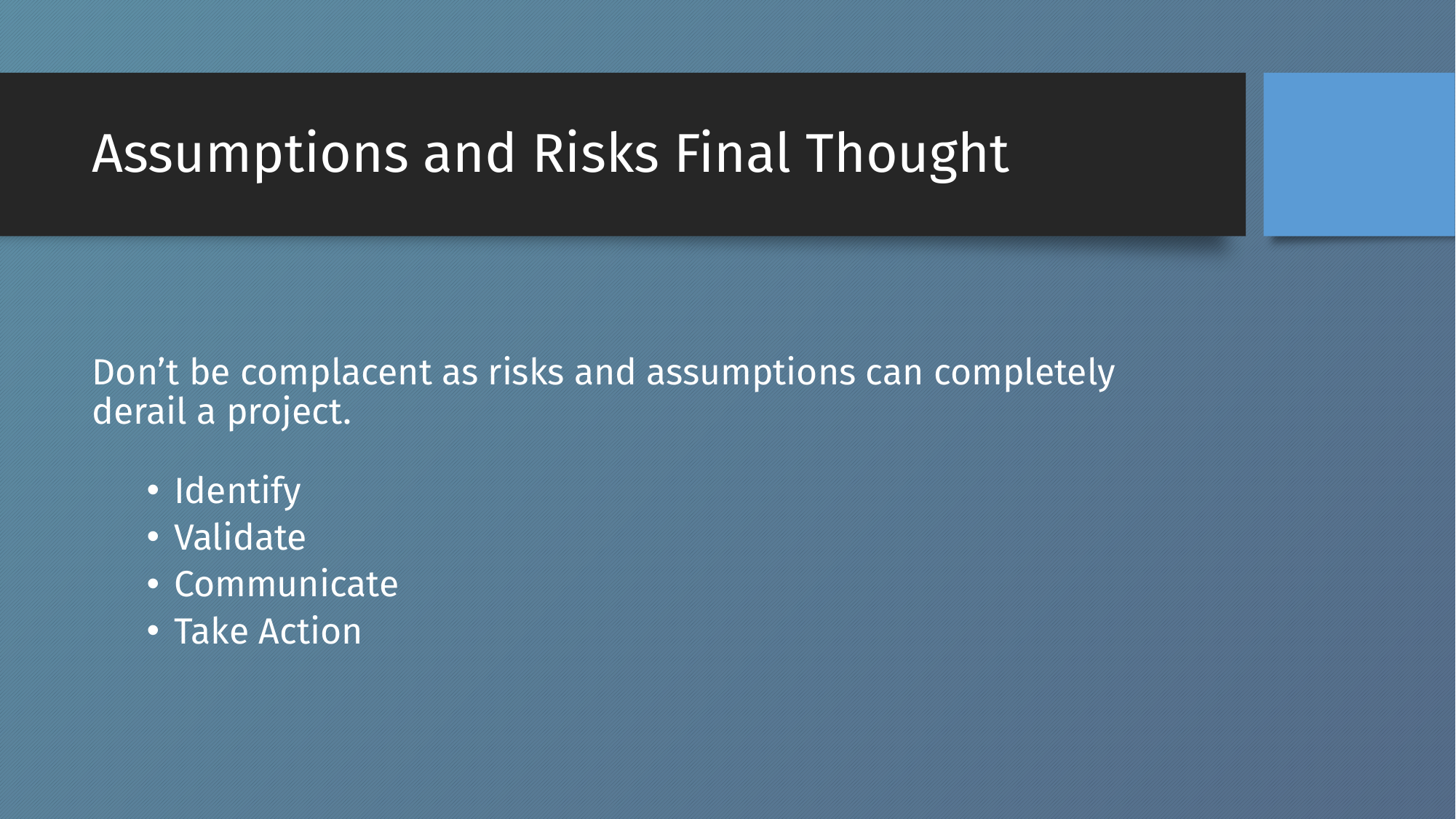

# Assumptions and Risks Final Thought

Don’t be complacent as risks and assumptions can completely derail a project.

Identify
Validate
Communicate
Take Action